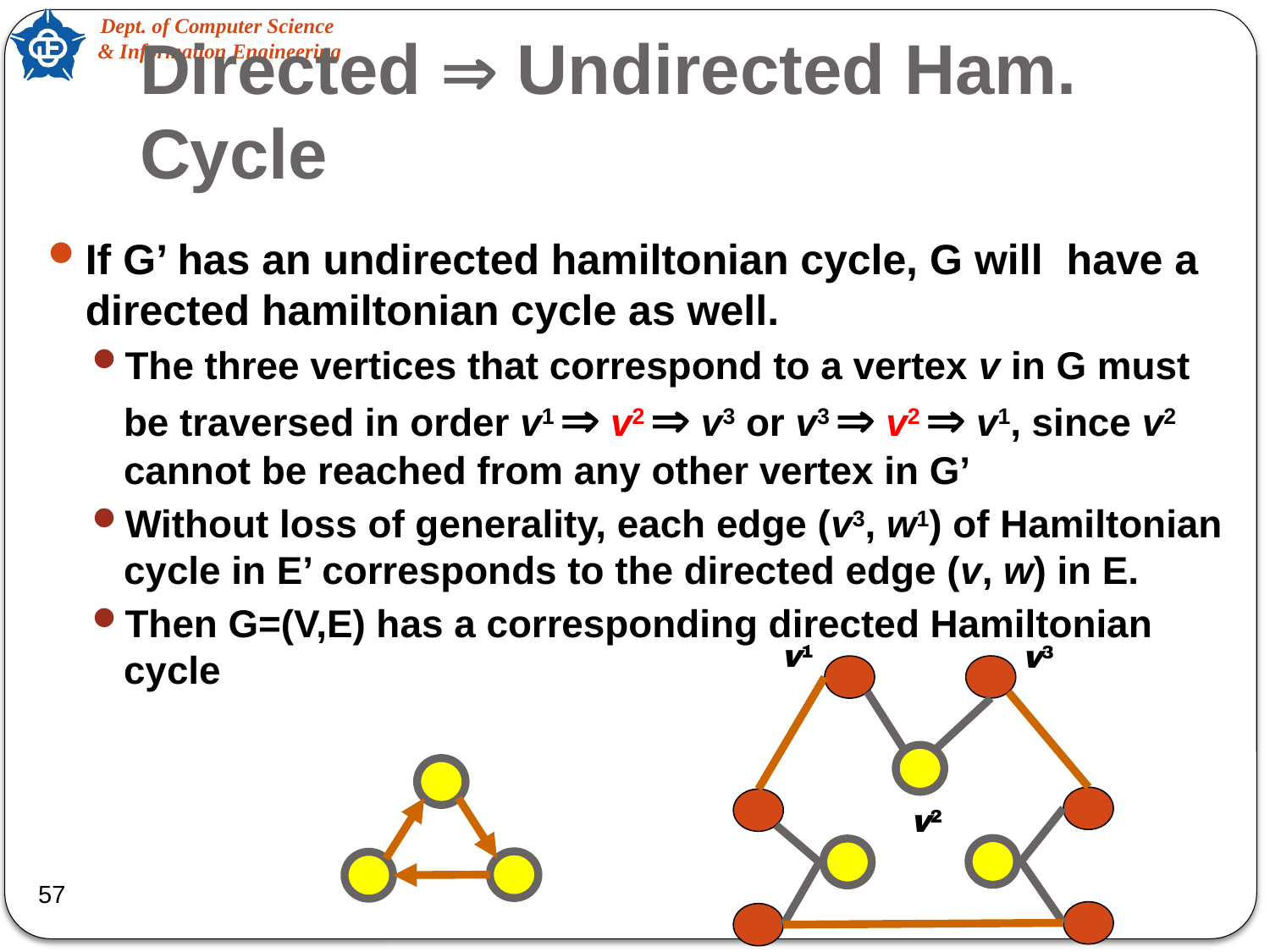

# Directed ⇒ Undirected Ham. Cycle
If G’ has an undirected hamiltonian cycle, G will  have a directed hamiltonian cycle as well.
The three vertices that correspond to a vertex v in G must be traversed in order v1 ⇒ v2 ⇒ v3 or v3 ⇒ v2 ⇒ v1, since v2 cannot be reached from any other vertex in G’
Without loss of generality, each edge (v3, w1) of Hamiltonian cycle in E’ corresponds to the directed edge (v, w) in E.
Then G=(V,E) has a corresponding directed Hamiltonian cycle
v1
v3

v2

57